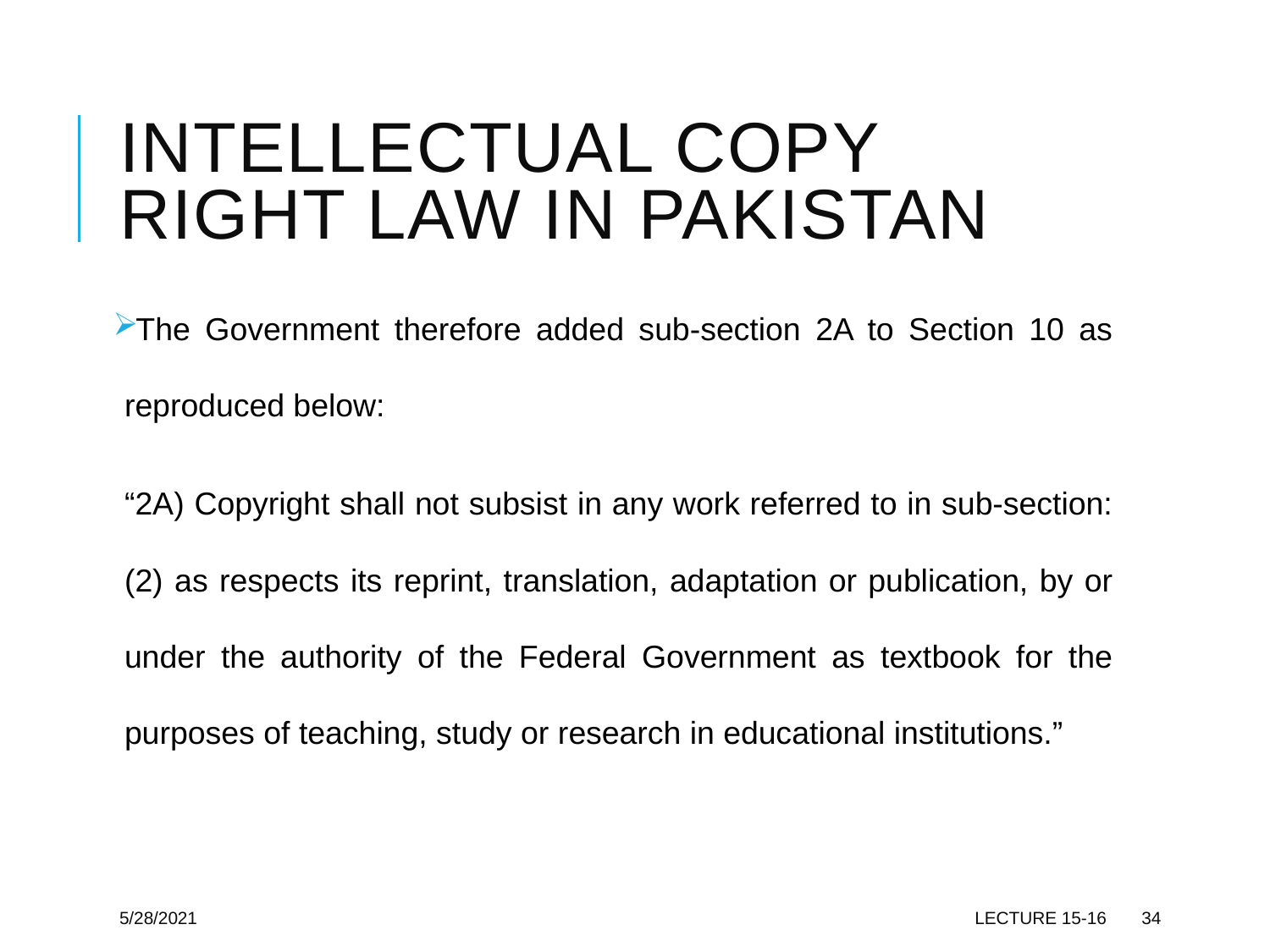

# Intellectual Copy right law in Pakistan
The Government therefore added sub-section 2A to Section 10 as reproduced below:
“2A) Copyright shall not subsist in any work referred to in sub-section: (2) as respects its reprint, translation, adaptation or publication, by or under the authority of the Federal Government as textbook for the purposes of teaching, study or research in educational institutions.”

5/28/2021
Lecture 15-16
34